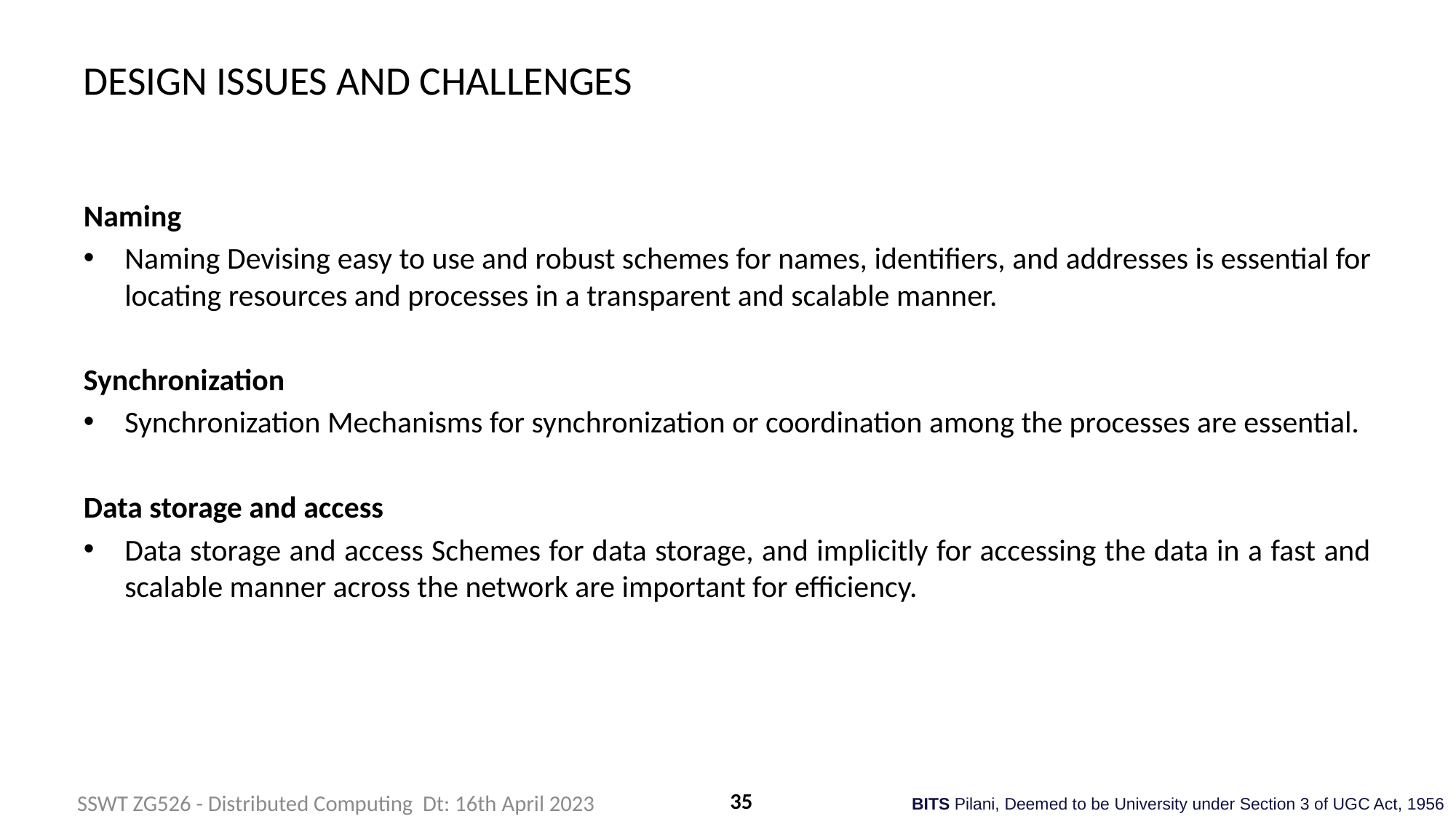

# DESIGN ISSUES AND CHALLENGES
Naming
Naming Devising easy to use and robust schemes for names, identifiers, and addresses is essential for locating resources and processes in a transparent and scalable manner.

Synchronization
Synchronization Mechanisms for synchronization or coordination among the processes are essential.

Data storage and access
Data storage and access Schemes for data storage, and implicitly for accessing the data in a fast and scalable manner across the network are important for efficiency.

35
SSWT ZG526 - Distributed Computing  Dt: 16th April 2023